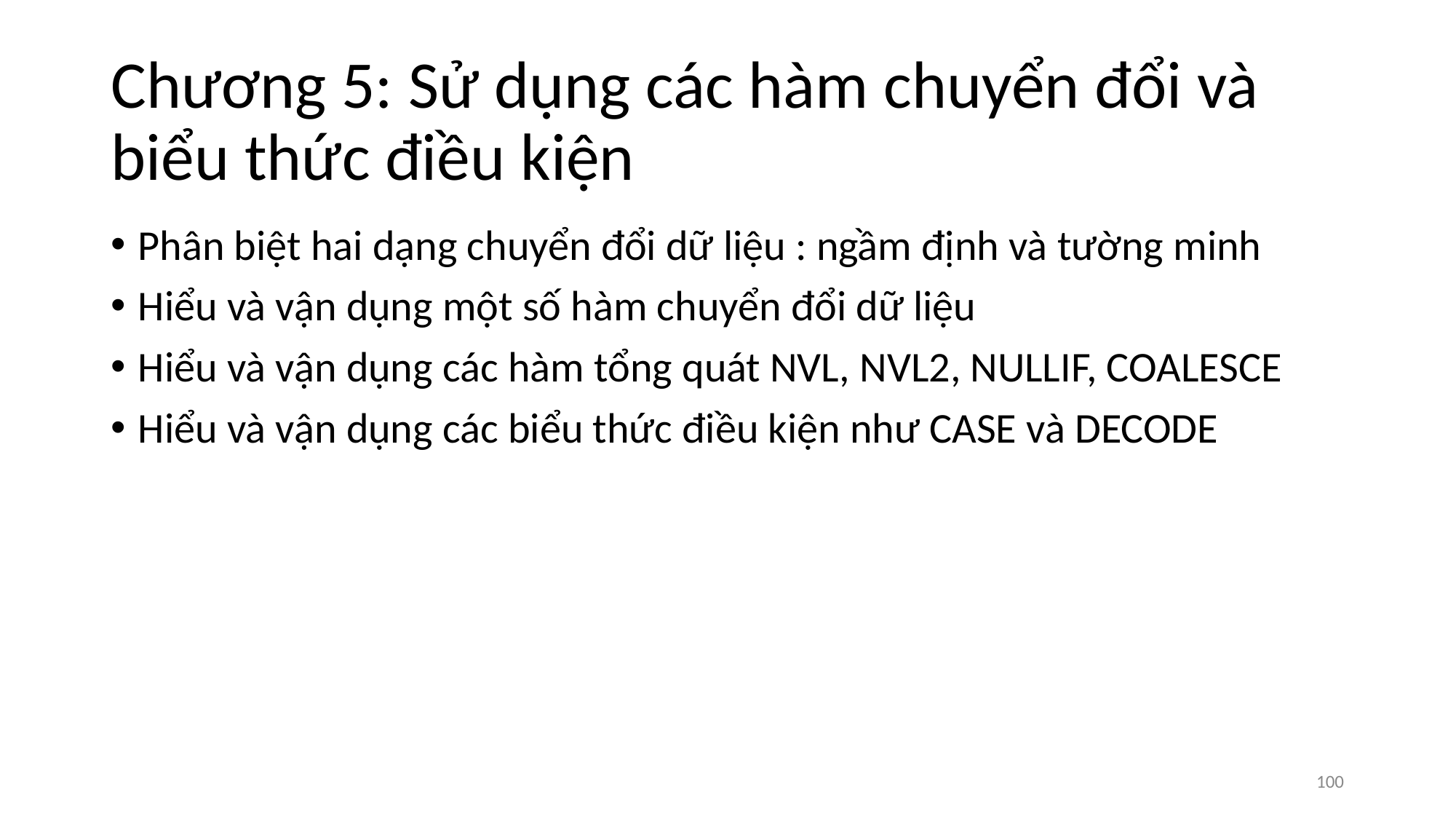

# Chương 5: Sử dụng các hàm chuyển đổi và biểu thức điều kiện
Phân biệt hai dạng chuyển đổi dữ liệu : ngầm định và tường minh
Hiểu và vận dụng một số hàm chuyển đổi dữ liệu
Hiểu và vận dụng các hàm tổng quát NVL, NVL2, NULLIF, COALESCE
Hiểu và vận dụng các biểu thức điều kiện như CASE và DECODE
100